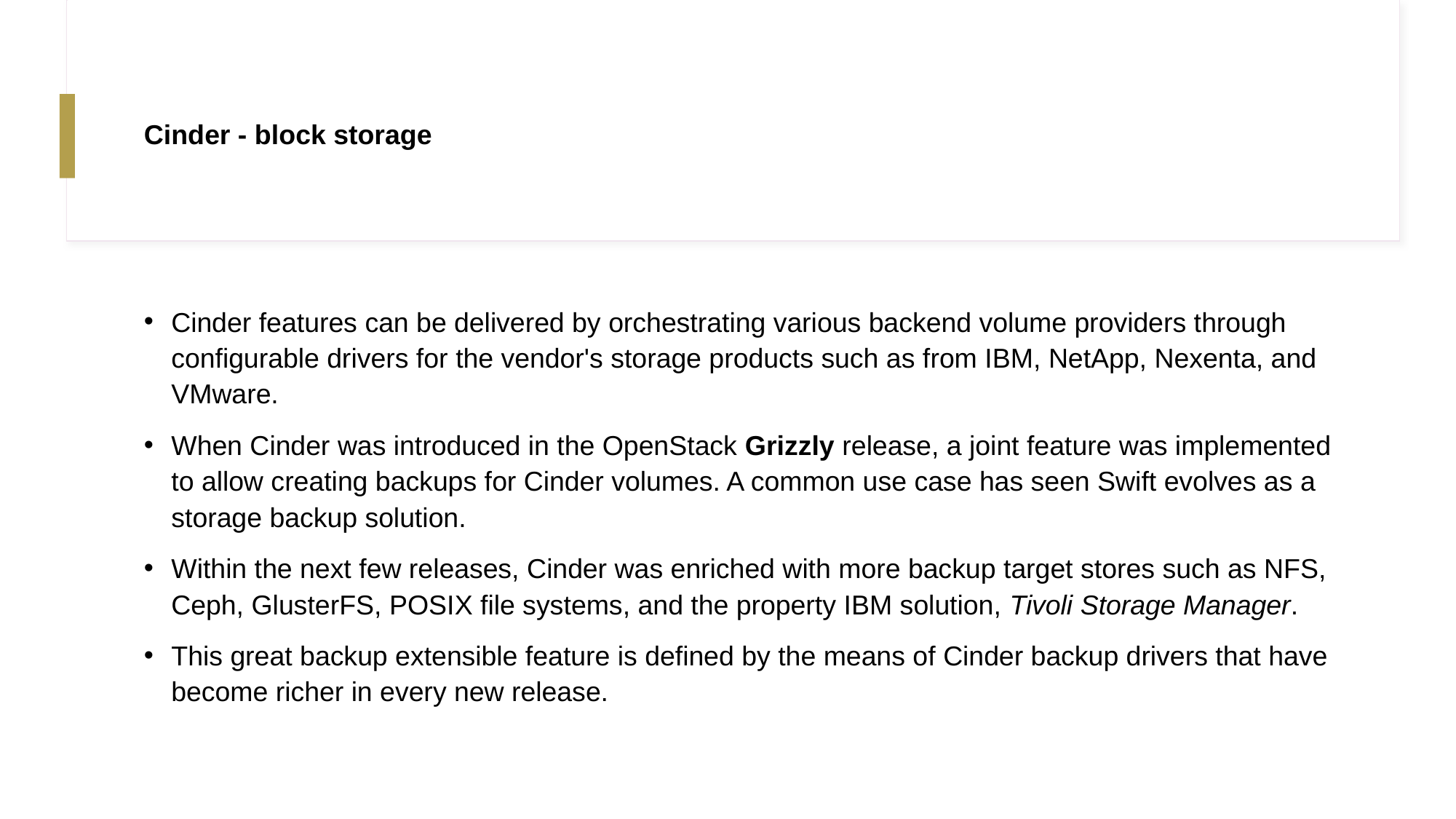

# Cinder - block storage
Cinder features can be delivered by orchestrating various backend volume providers through configurable drivers for the vendor's storage products such as from IBM, NetApp, Nexenta, and VMware.
When Cinder was introduced in the OpenStack Grizzly release, a joint feature was implemented to allow creating backups for Cinder volumes. A common use case has seen Swift evolves as a storage backup solution.
Within the next few releases, Cinder was enriched with more backup target stores such as NFS, Ceph, GlusterFS, POSIX file systems, and the property IBM solution, Tivoli Storage Manager.
This great backup extensible feature is defined by the means of Cinder backup drivers that have become richer in every new release.